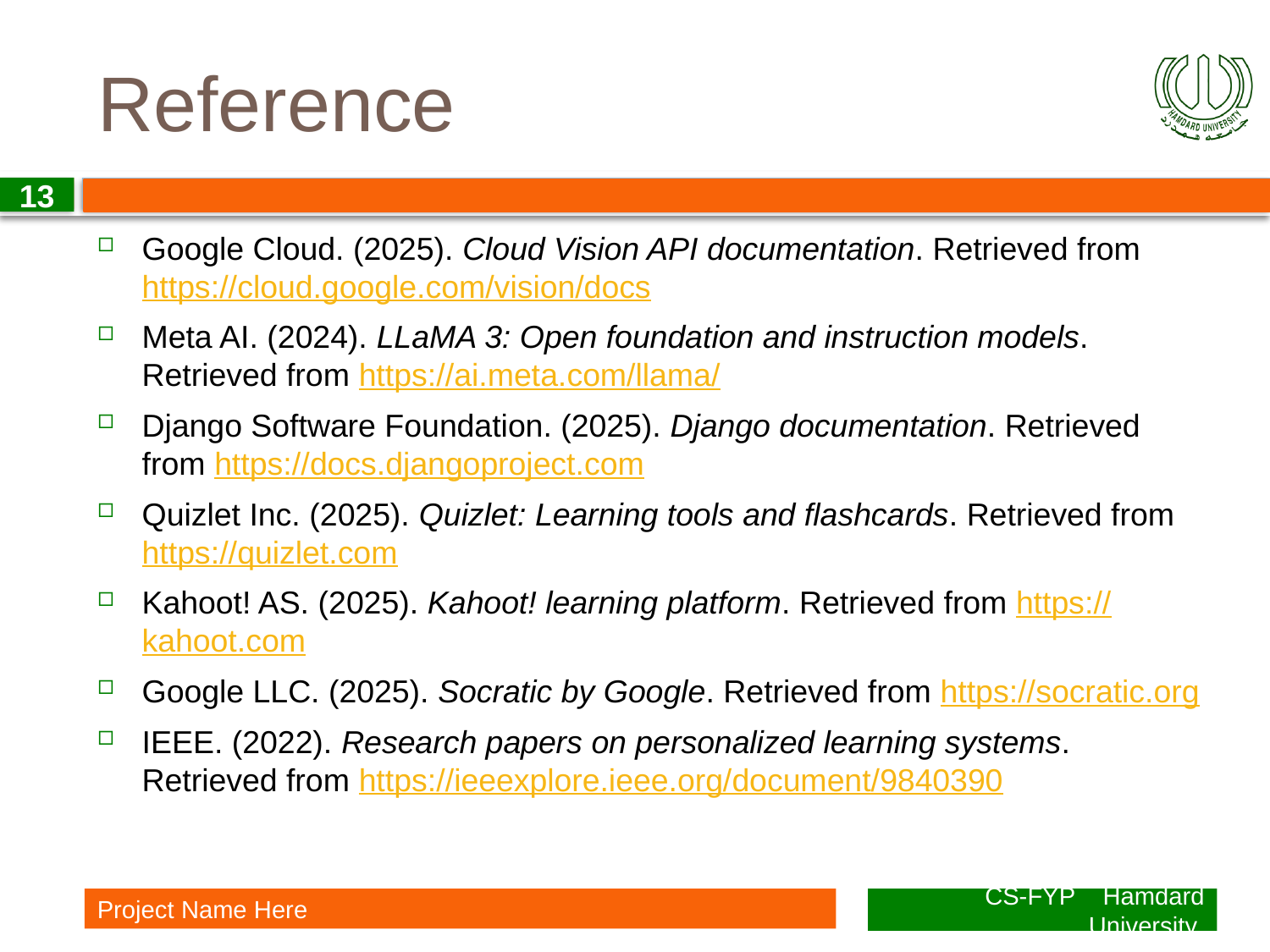

# Reference
13
Google Cloud. (2025). Cloud Vision API documentation. Retrieved from https://cloud.google.com/vision/docs
Meta AI. (2024). LLaMA 3: Open foundation and instruction models. Retrieved from https://ai.meta.com/llama/
Django Software Foundation. (2025). Django documentation. Retrieved from https://docs.djangoproject.com
Quizlet Inc. (2025). Quizlet: Learning tools and flashcards. Retrieved from https://quizlet.com
Kahoot! AS. (2025). Kahoot! learning platform. Retrieved from https://kahoot.com
Google LLC. (2025). Socratic by Google. Retrieved from https://socratic.org
IEEE. (2022). Research papers on personalized learning systems. Retrieved from https://ieeexplore.ieee.org/document/9840390
Project Name Here
CS-FYP    Hamdard University